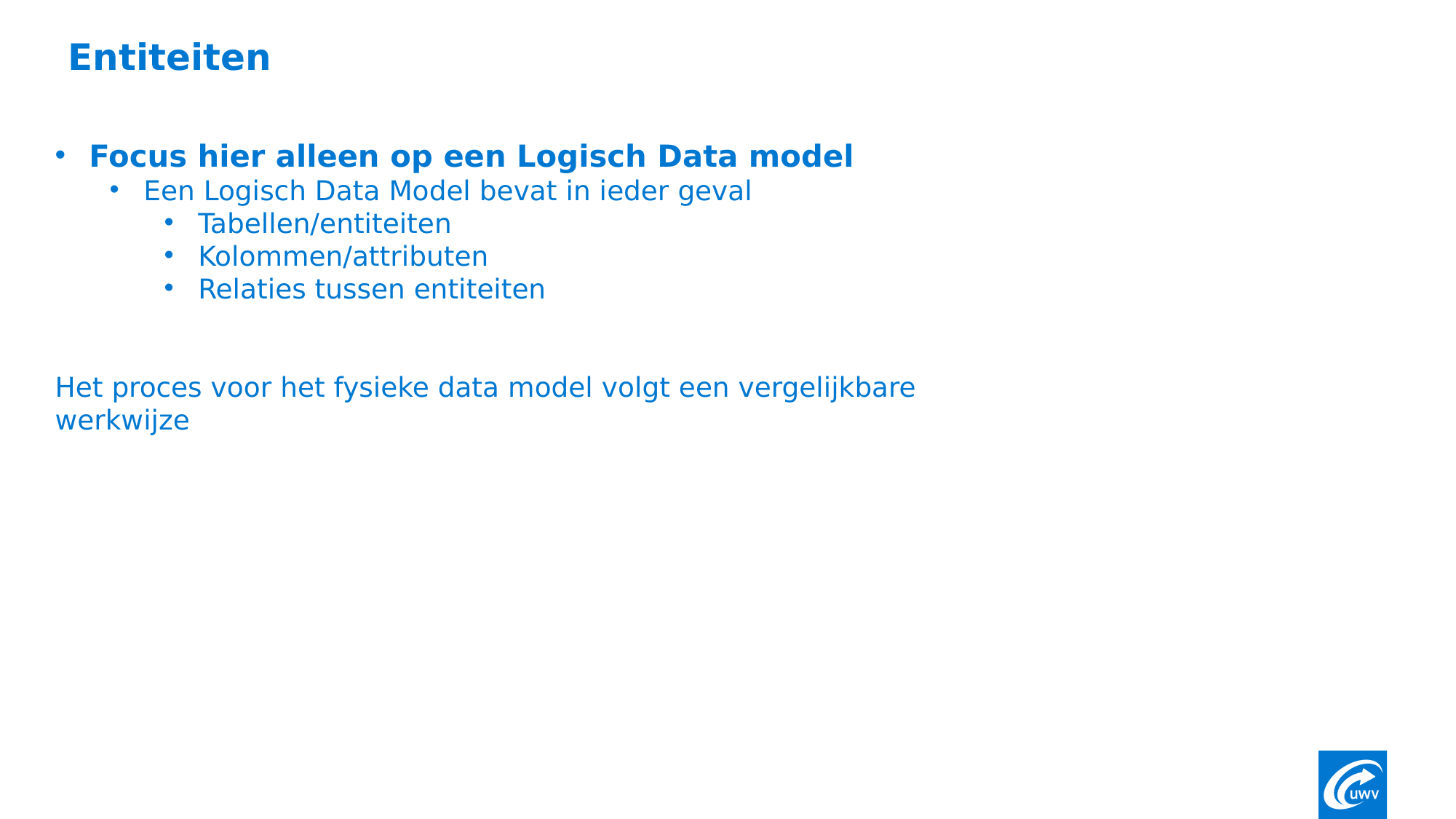

# Entiteiten
Focus hier alleen op een Logisch Data model
Een Logisch Data Model bevat in ieder geval
Tabellen/entiteiten
Kolommen/attributen
Relaties tussen entiteiten

Het proces voor het fysieke data model volgt een vergelijkbare werkwijze